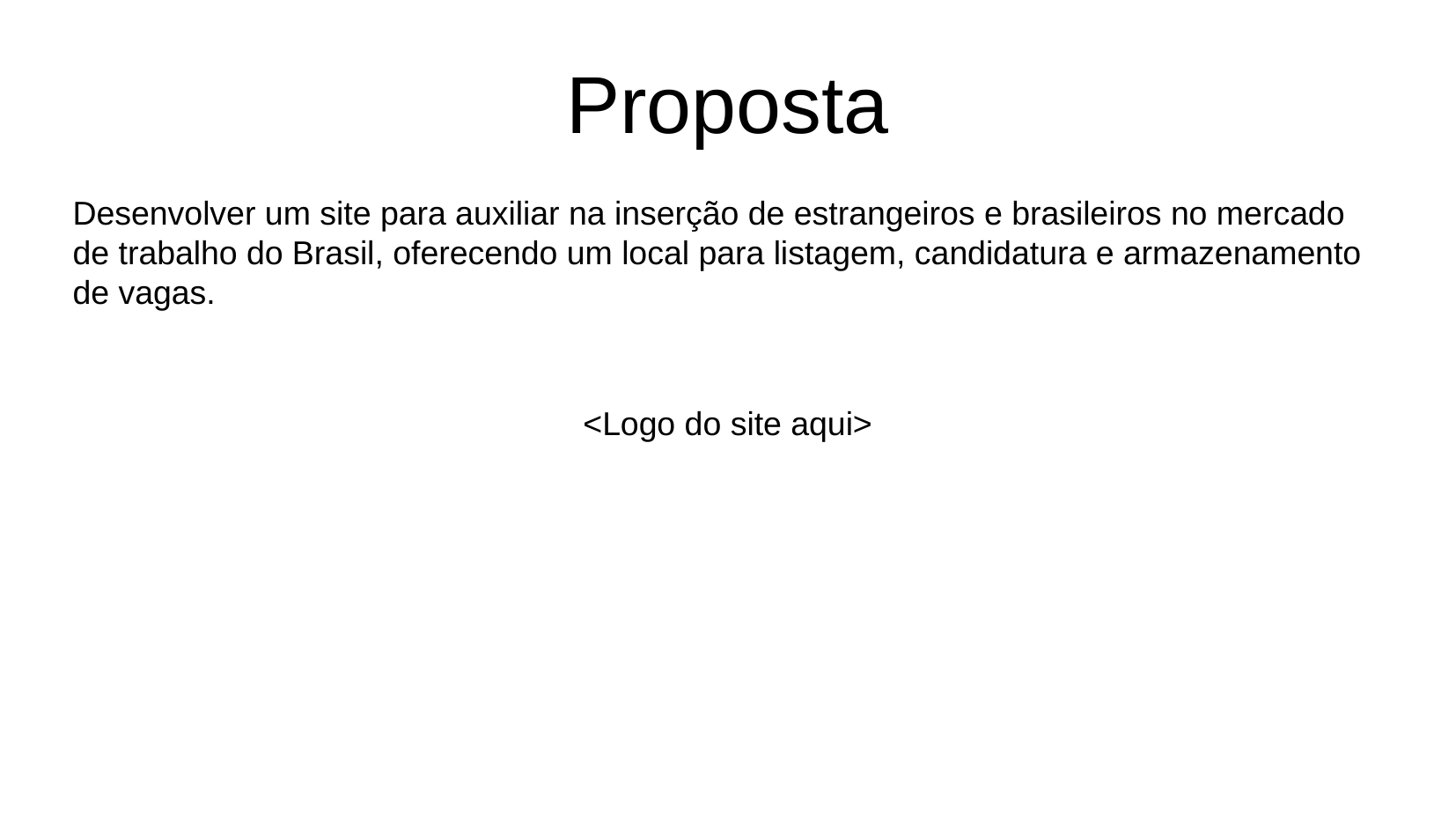

# Proposta
Desenvolver um site para auxiliar na inserção de estrangeiros e brasileiros no mercado de trabalho do Brasil, oferecendo um local para listagem, candidatura e armazenamento de vagas.

<Logo do site aqui>